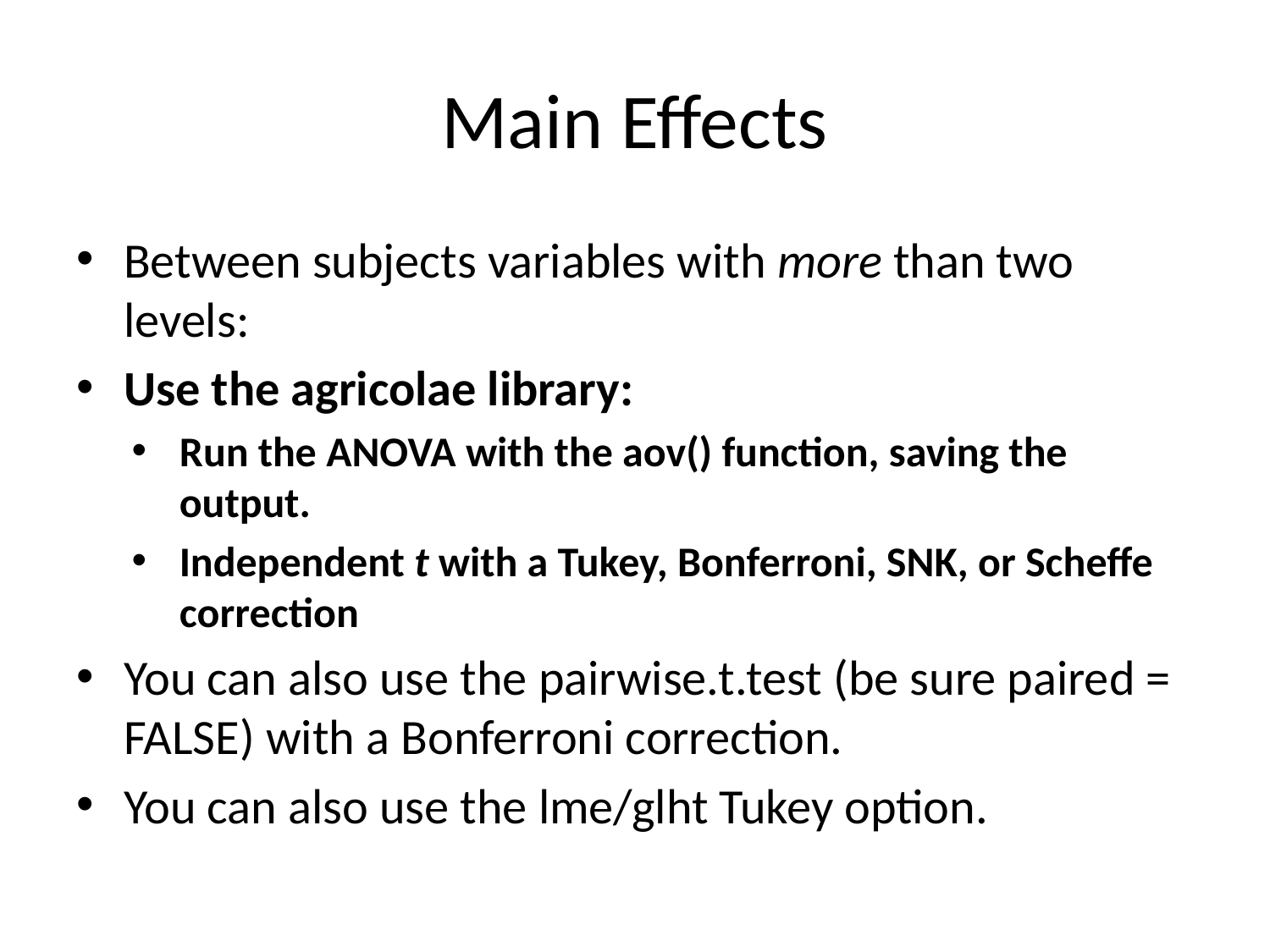

# Main Effects
Between subjects variables with more than two levels:
Use the agricolae library:
Run the ANOVA with the aov() function, saving the output.
Independent t with a Tukey, Bonferroni, SNK, or Scheffe correction
You can also use the pairwise.t.test (be sure paired = FALSE) with a Bonferroni correction.
You can also use the lme/glht Tukey option.